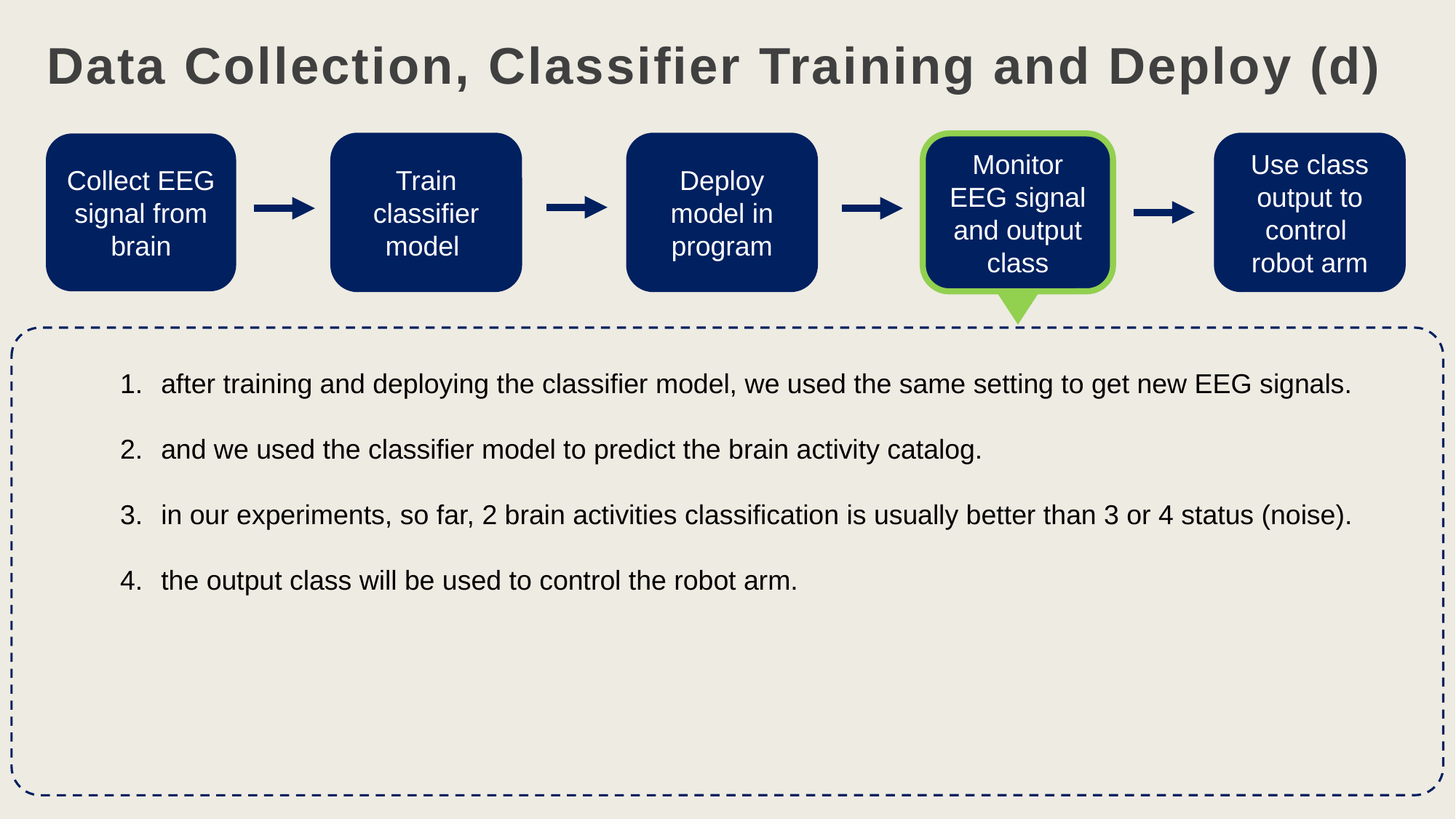

Data Collection, Classifier Training and Deploy (d)
Monitor EEG signal and output class
Use class output to control  robot arm
Collect EEG signal from brain
Train classifier model
Deploy model in program

after training and deploying the classifier model, we used the same setting to get new EEG signals.

and we used the classifier model to predict the brain activity catalog.

in our experiments, so far, 2 brain activities classification is usually better than 3 or 4 status (noise).

the output class will be used to control the robot arm.